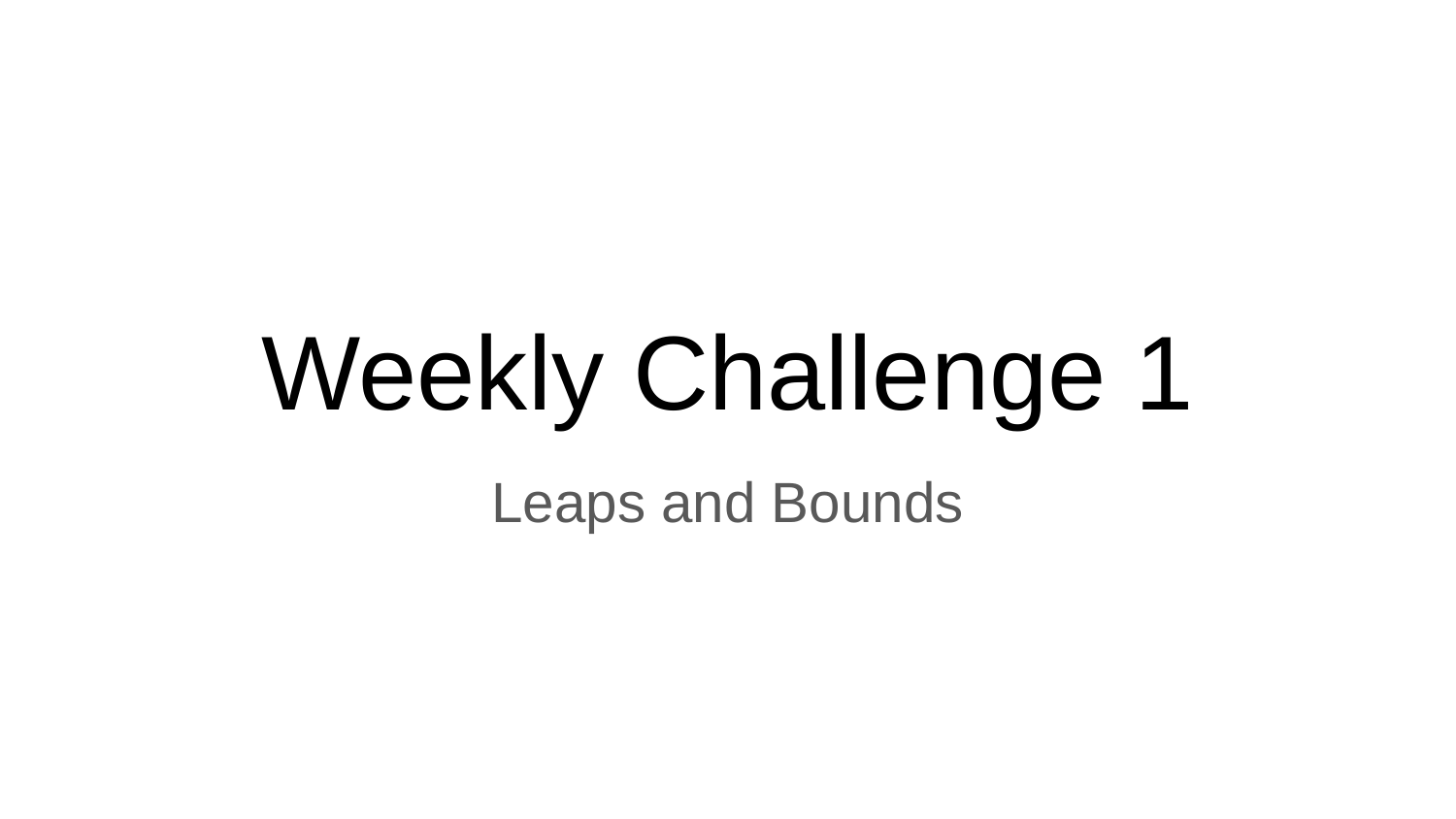

# Weekly Challenge 1
Leaps and Bounds